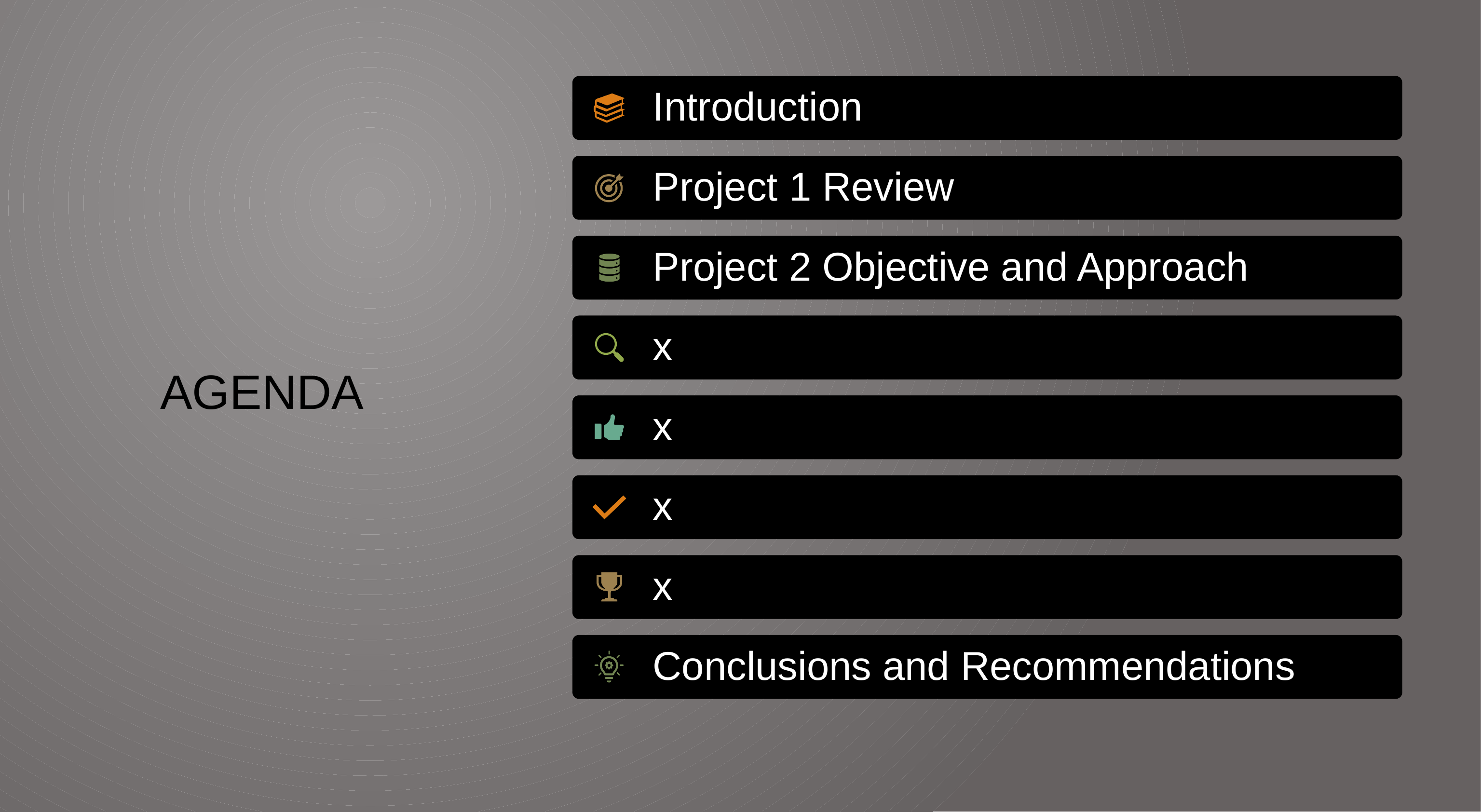

Introduction
Project 1 Review
Project 2 Objective and Approach
x
x
x
x
Conclusions and Recommendations
# Agenda